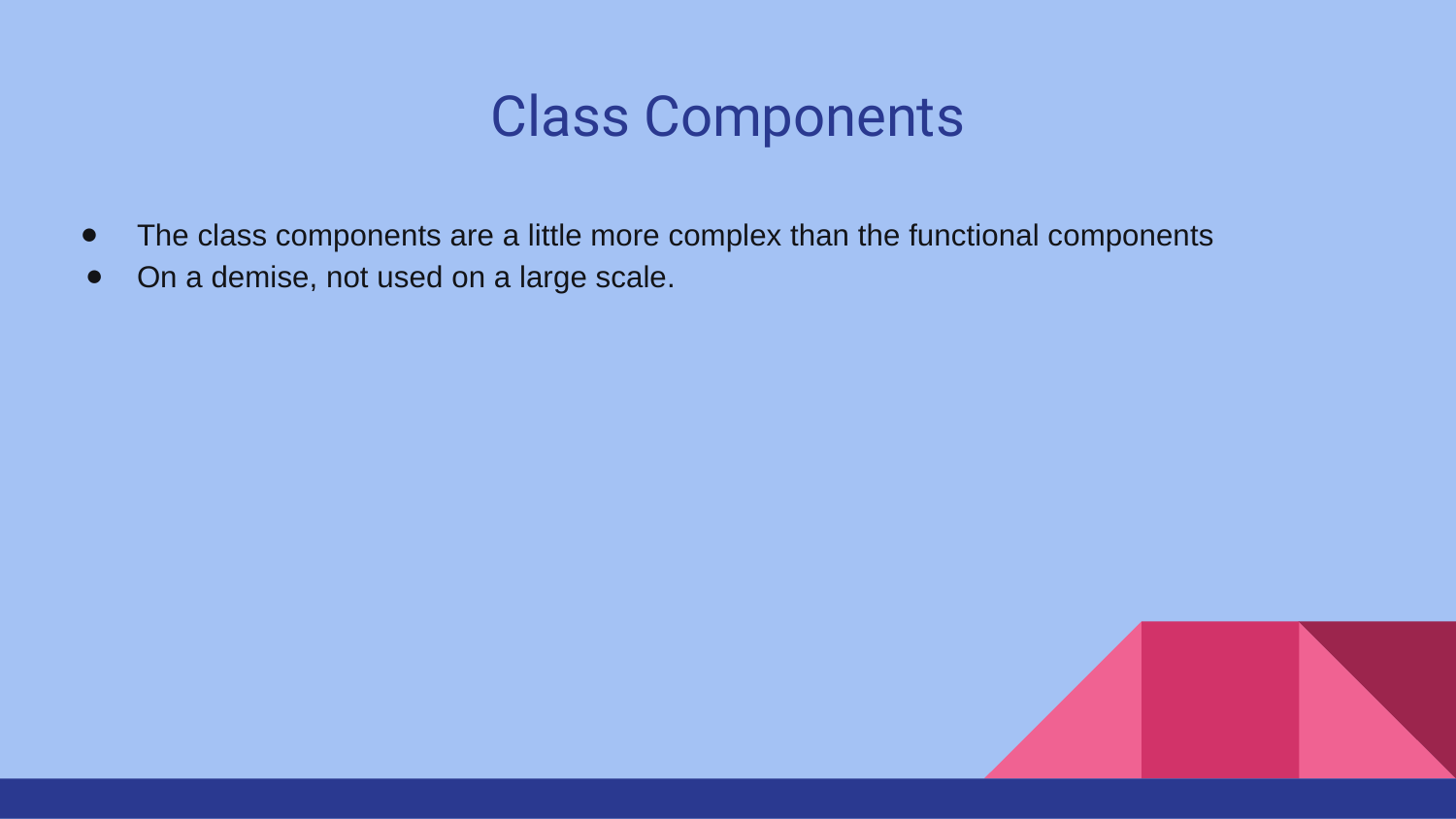

# Class Components
The class components are a little more complex than the functional components
On a demise, not used on a large scale.